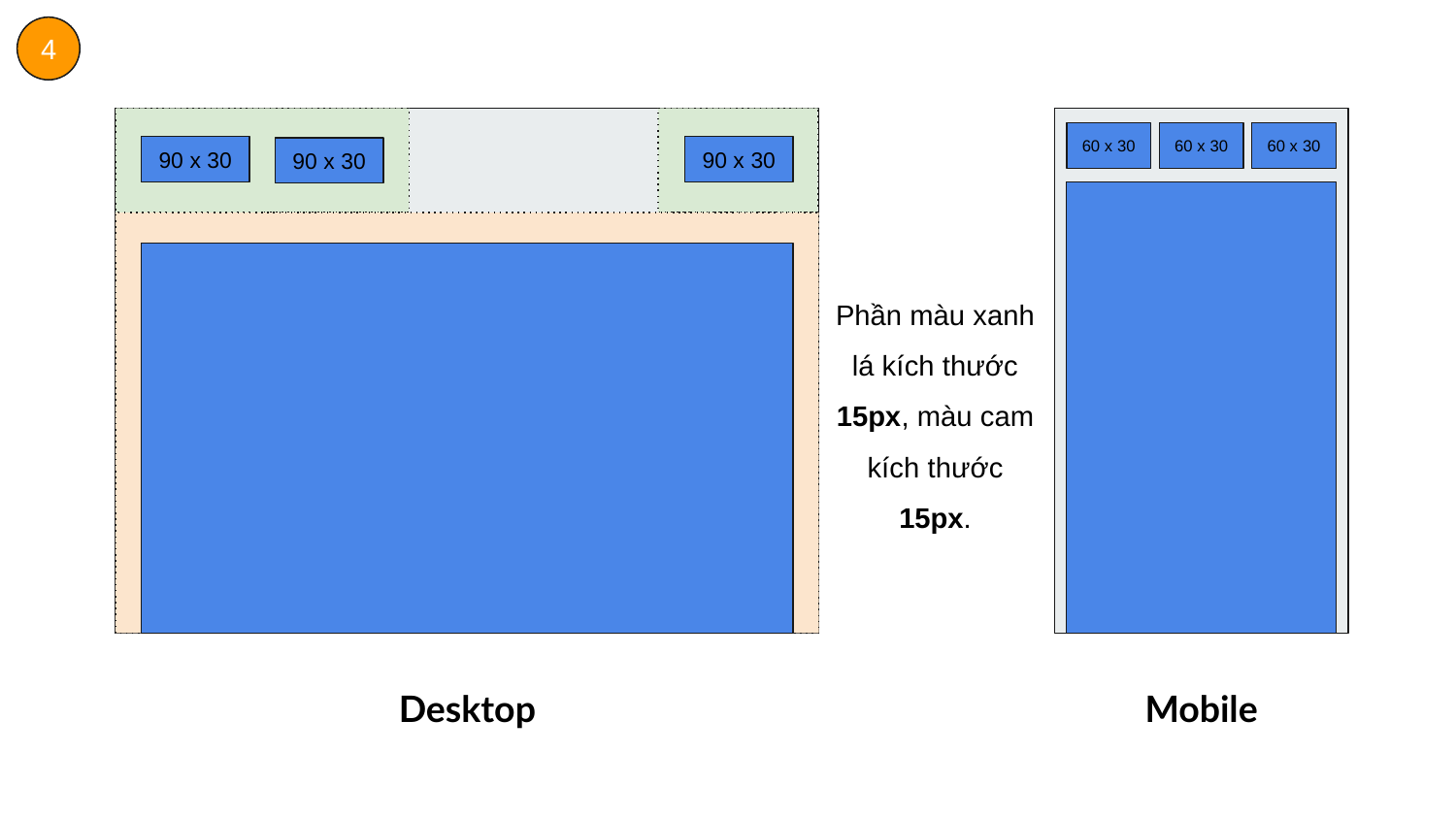

4

60 x 30
60 x 30
60 x 30
90 x 30
90 x 30
90 x 30

Phần màu xanh lá kích thước 15px, màu cam kích thước 15px.
Desktop
Mobile